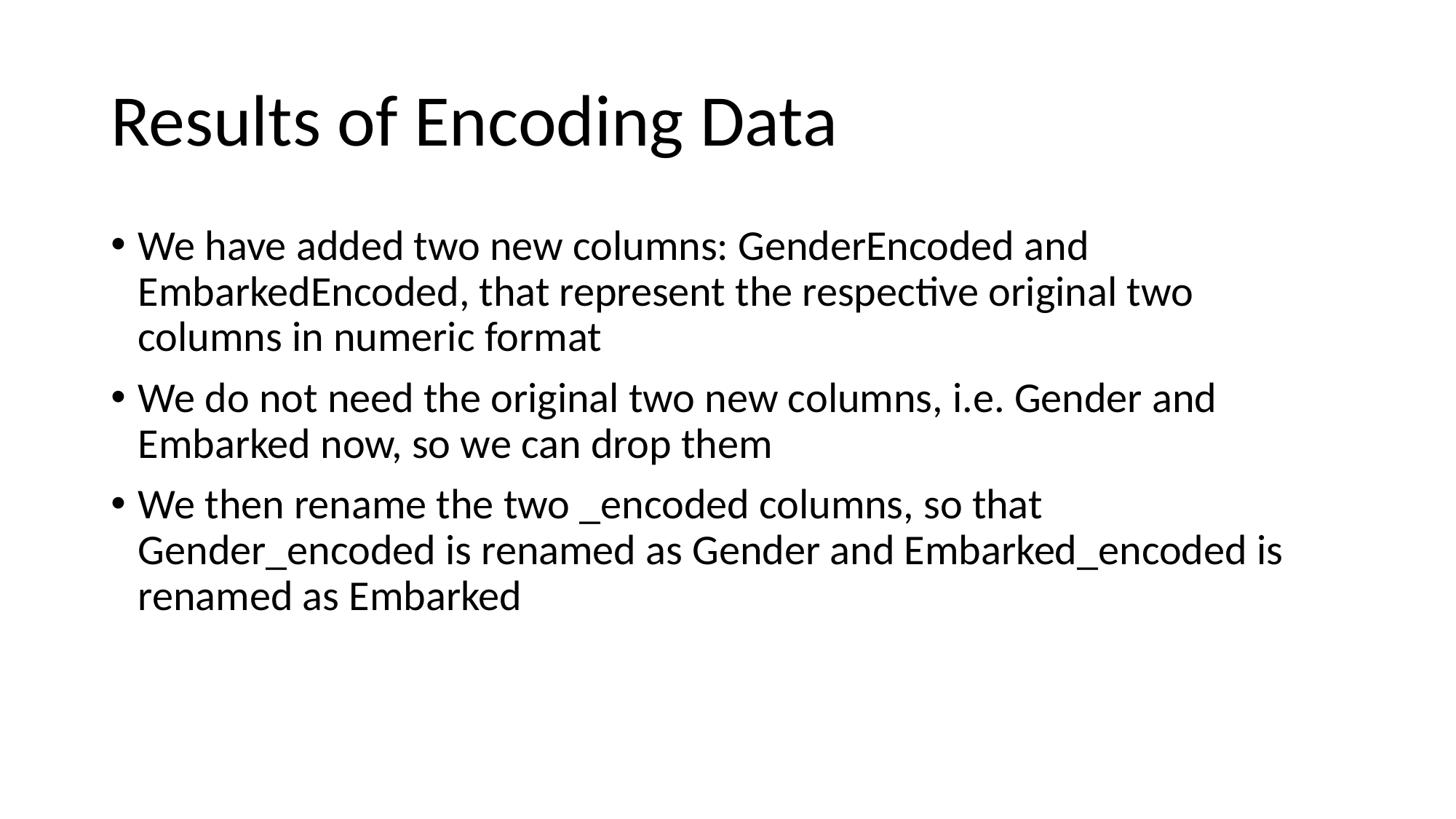

# Results of Encoding Data
We have added two new columns: GenderEncoded and EmbarkedEncoded, that represent the respective original two columns in numeric format
We do not need the original two new columns, i.e. Gender and Embarked now, so we can drop them
We then rename the two _encoded columns, so that Gender_encoded is renamed as Gender and Embarked_encoded is renamed as Embarked